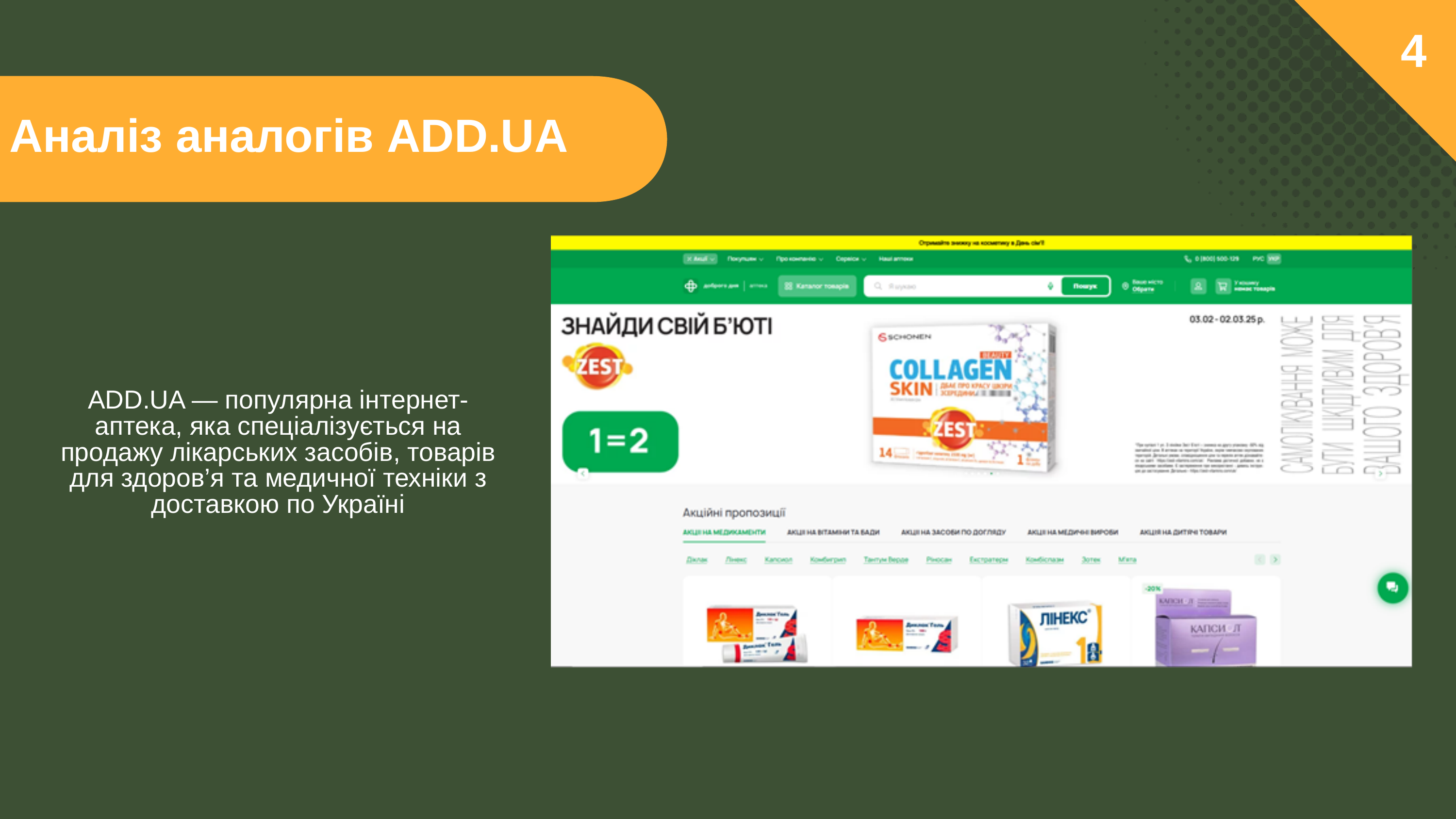

4
Аналіз аналогів ADD.UA

ADD.UA — популярна інтернет-аптека, яка спеціалізується на продажу лікарських засобів, товарів для здоров’я та медичної техніки з доставкою по Україні